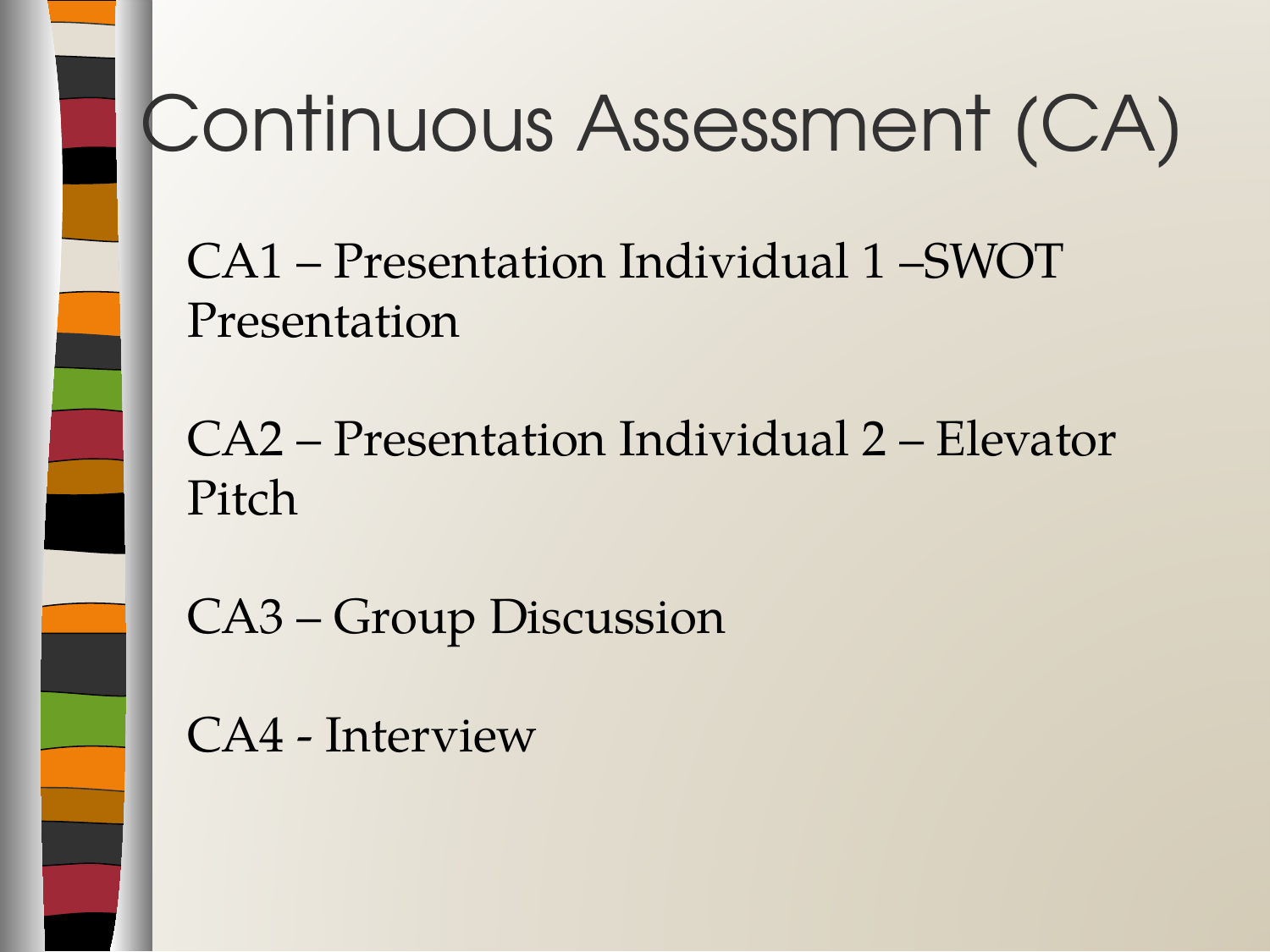

# Continuous Assessment (CA)
CA1 – Presentation Individual 1 –SWOT Presentation

CA2 – Presentation Individual 2 – Elevator Pitch

CA3 – Group Discussion

CA4 - Interview